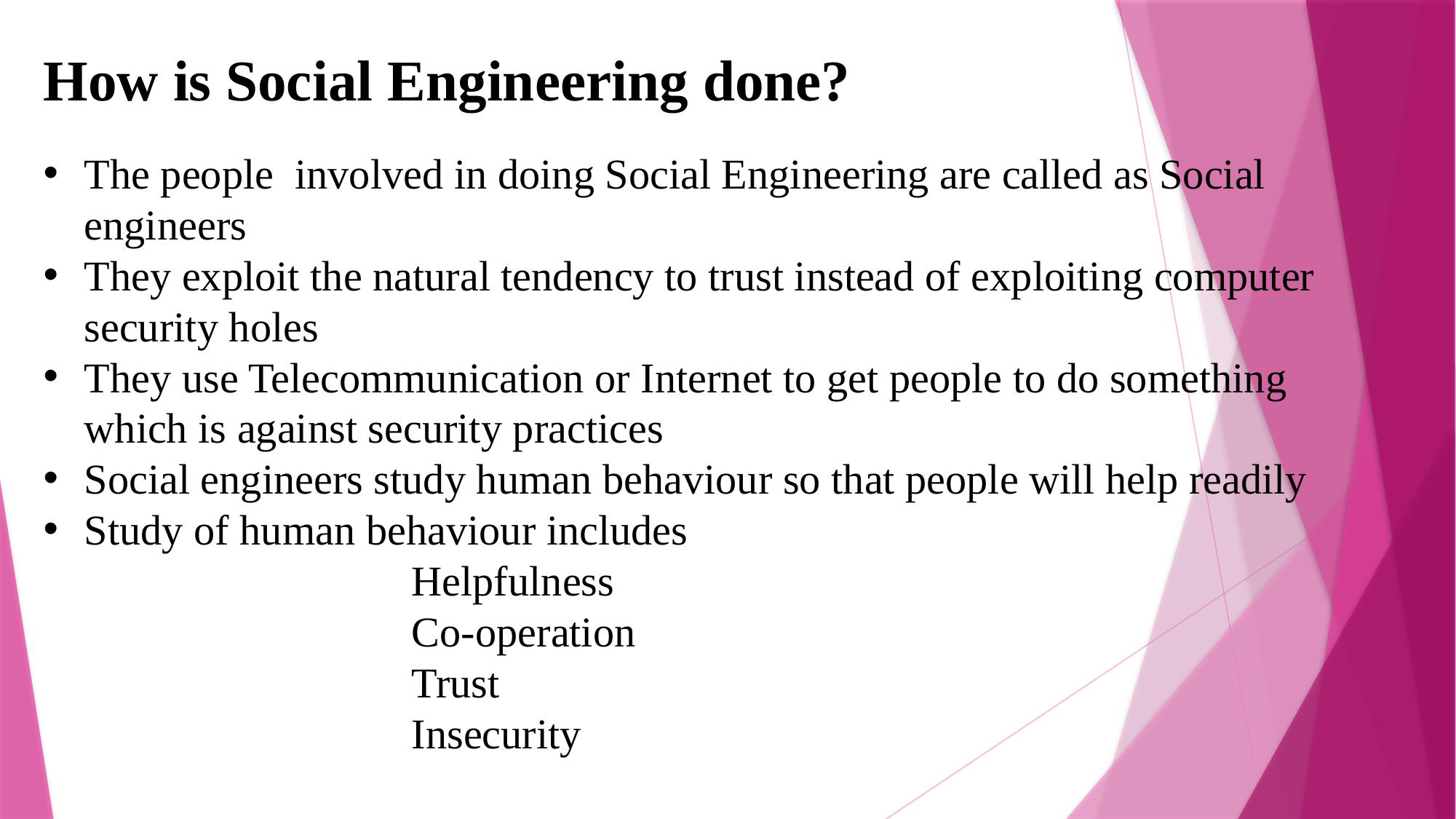

# How is Social Engineering done?
The people  involved in doing Social Engineering are called as Social engineers
They exploit the natural tendency to trust instead of exploiting computer security holes
They use Telecommunication or Internet to get people to do something which is against security practices
Social engineers study human behaviour so that people will help readily
Study of human behaviour includes
				Helpfulness
				Co-operation
				Trust
				Insecurity